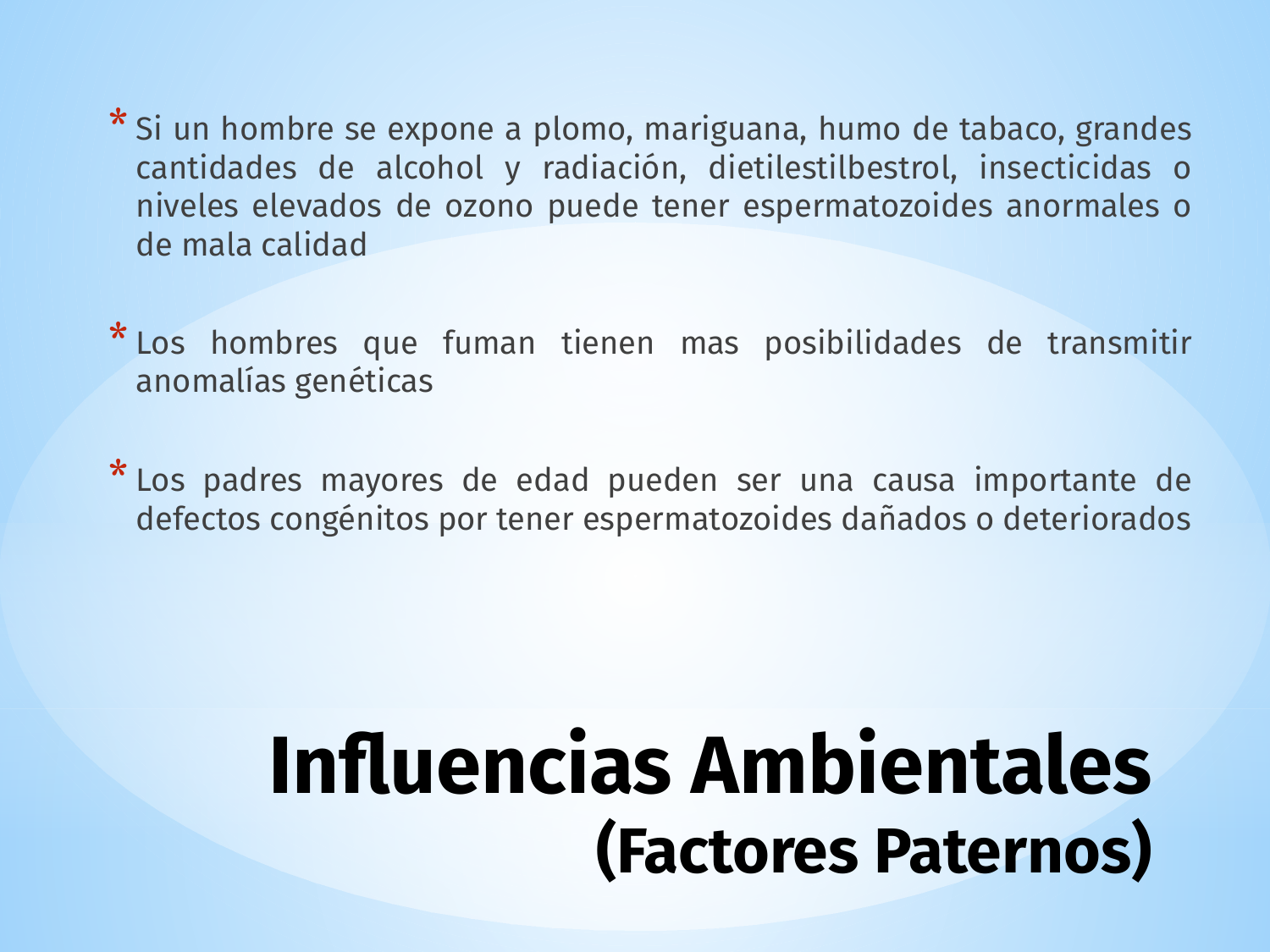

Si un hombre se expone a plomo, mariguana, humo de tabaco, grandes cantidades de alcohol y radiación, dietilestilbestrol, insecticidas o niveles elevados de ozono puede tener espermatozoides anormales o de mala calidad

Los hombres que fuman tienen mas posibilidades de transmitir anomalías genéticas

Los padres mayores de edad pueden ser una causa importante de defectos congénitos por tener espermatozoides dañados o deteriorados
# Influencias Ambientales (Factores Paternos)